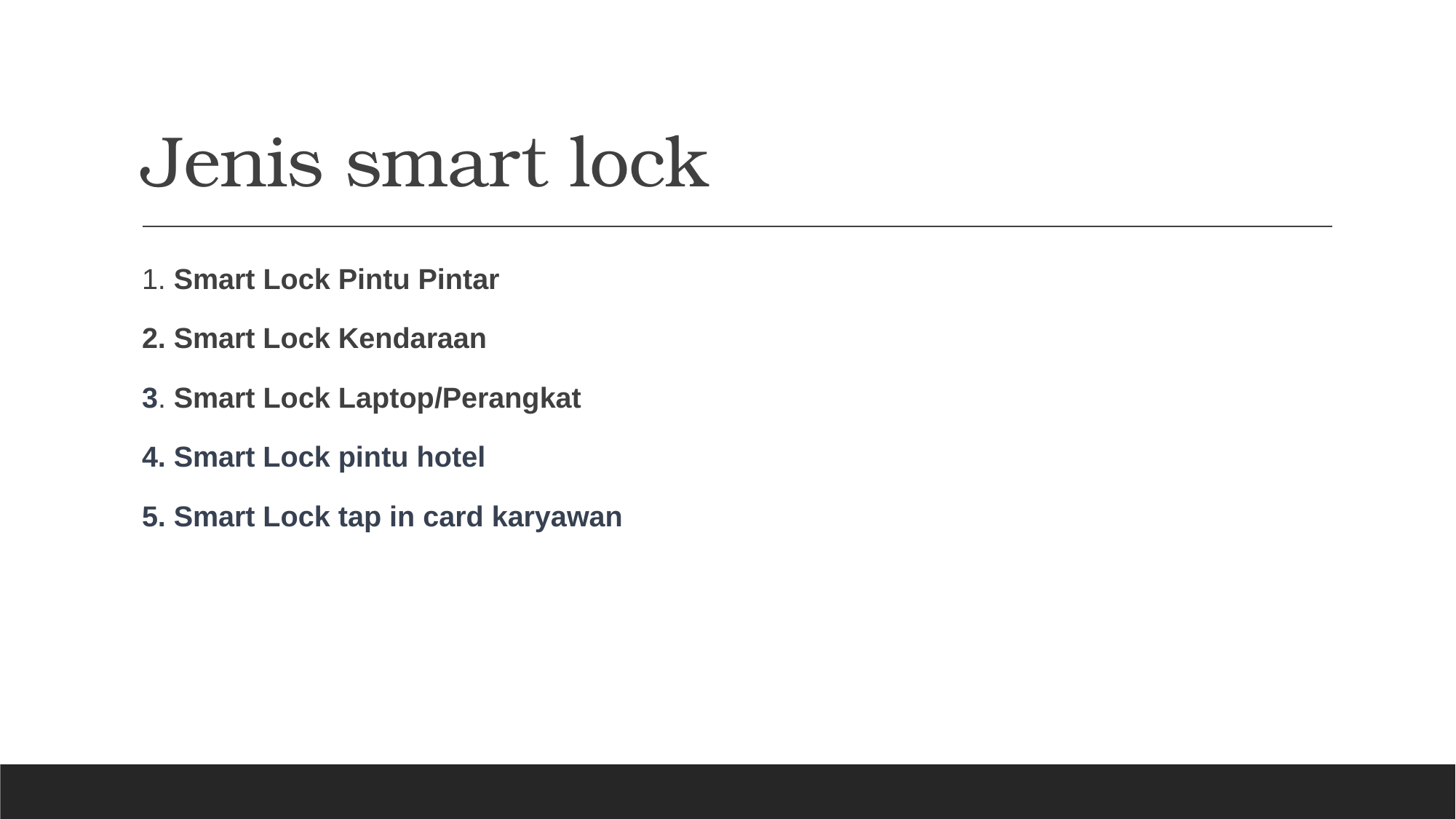

# Jenis smart lock
1. Smart Lock Pintu Pintar
2. Smart Lock Kendaraan
3. Smart Lock Laptop/Perangkat
4. Smart Lock pintu hotel
5. Smart Lock tap in card karyawan